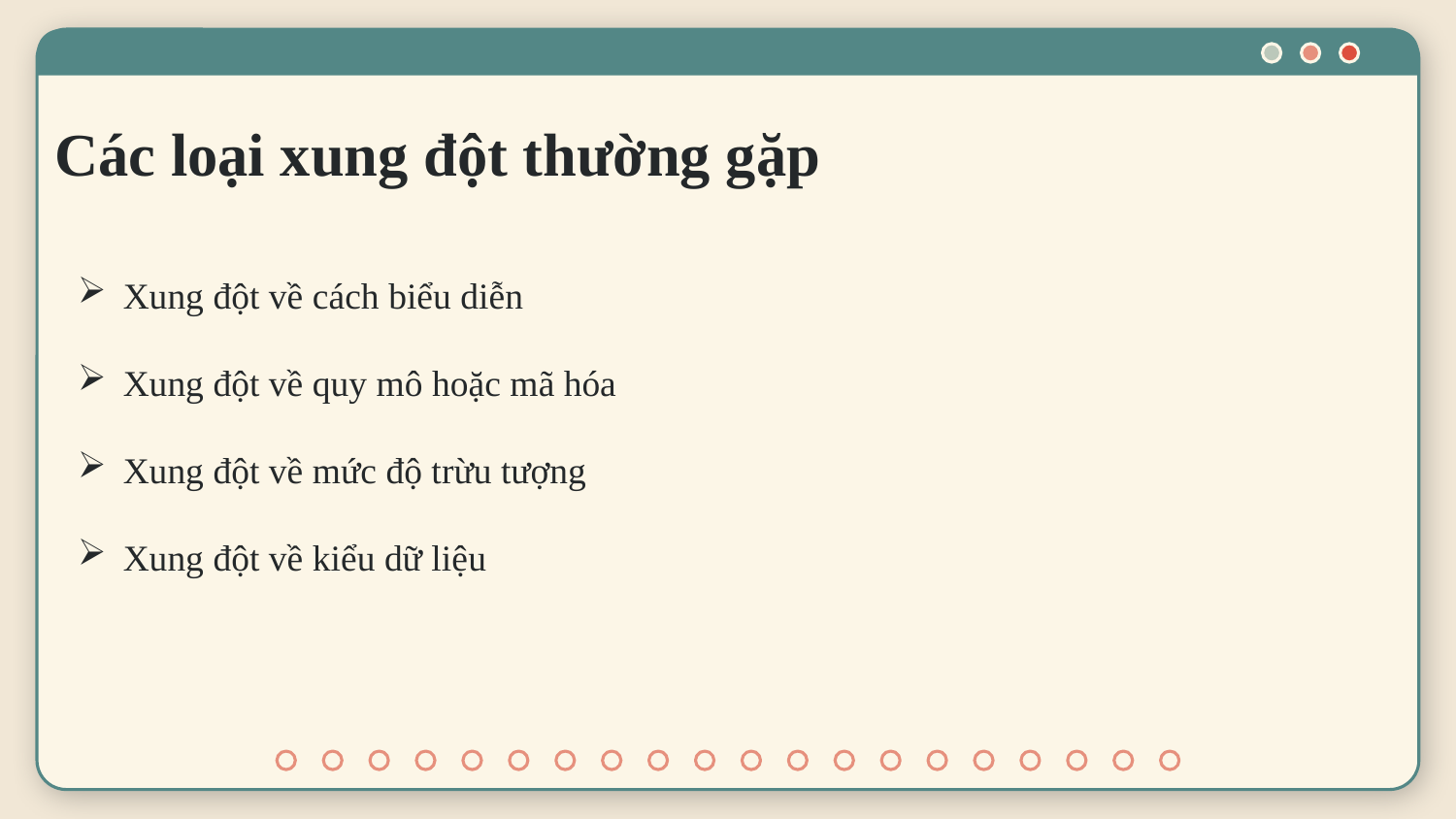

# Các loại xung đột thường gặp
Xung đột về cách biểu diễn

Xung đột về quy mô hoặc mã hóa

Xung đột về mức độ trừu tượng

Xung đột về kiểu dữ liệu